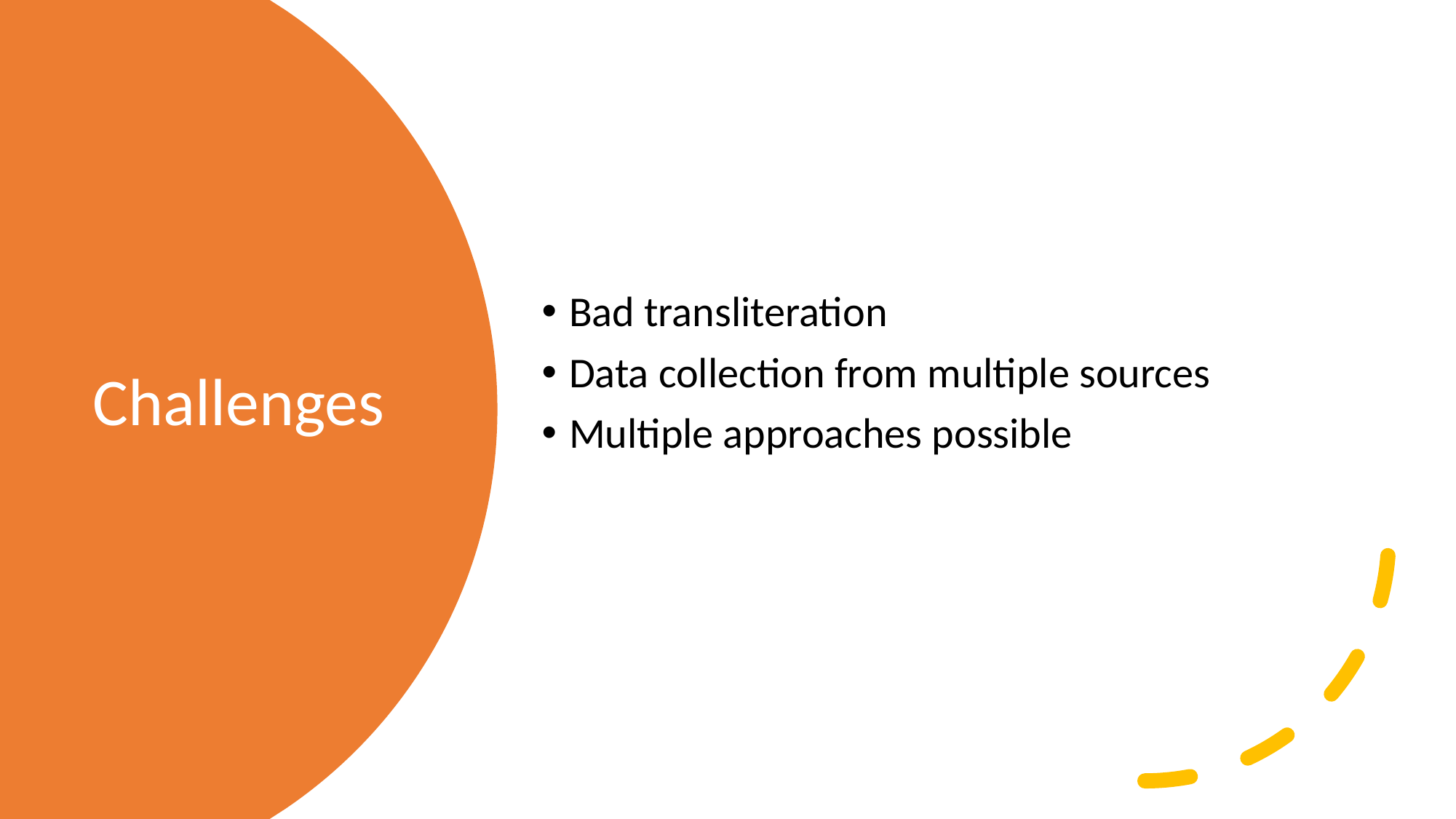

Bad transliteration
Data collection from multiple sources
Multiple approaches possible

# Challenges